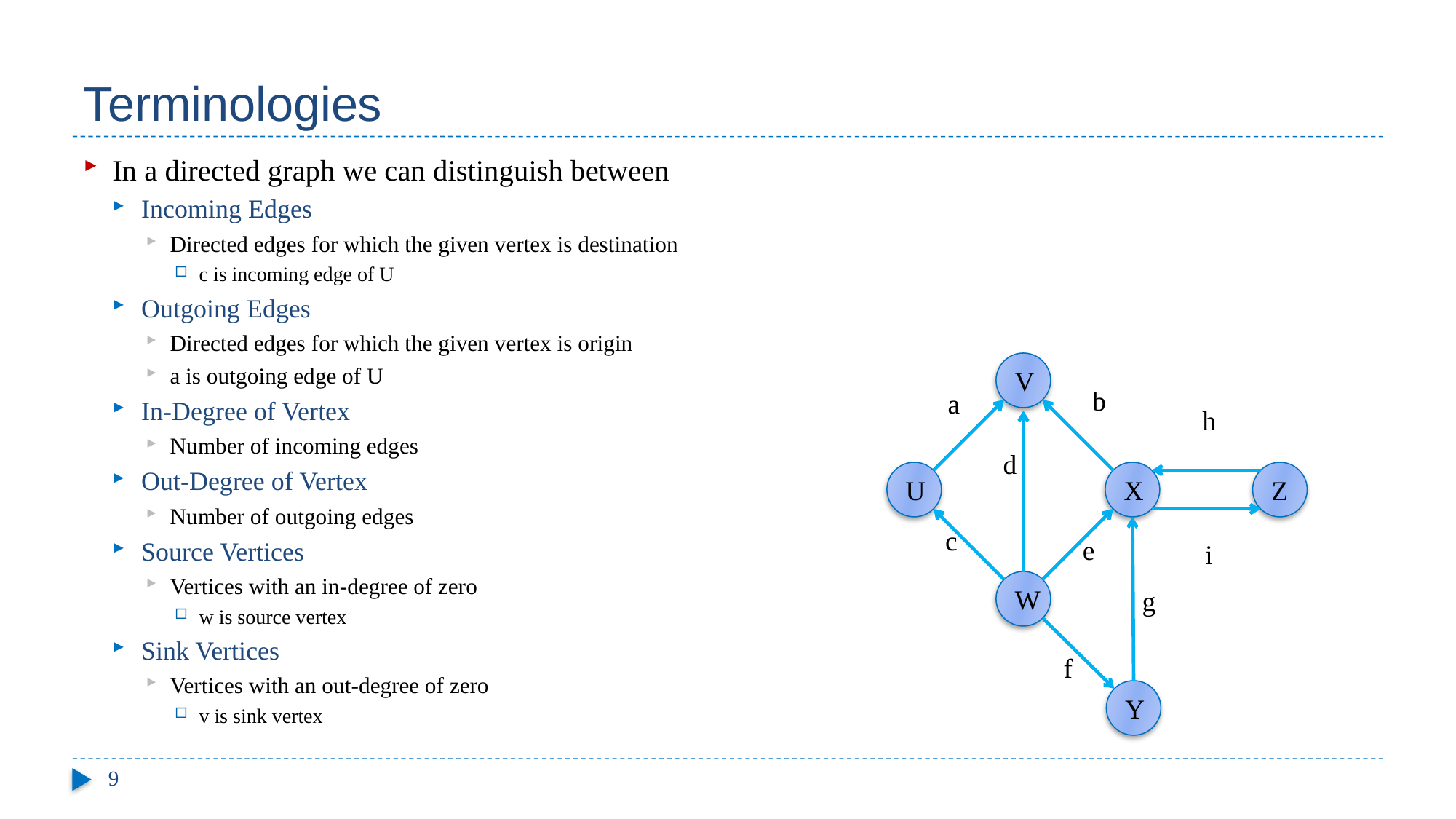

# Terminologies
In a directed graph we can distinguish between
Incoming Edges
Directed edges for which the given vertex is destination
c is incoming edge of U
Outgoing Edges
Directed edges for which the given vertex is origin
a is outgoing edge of U
In-Degree of Vertex
Number of incoming edges
Out-Degree of Vertex
Number of outgoing edges
Source Vertices
Vertices with an in-degree of zero
w is source vertex
Sink Vertices
Vertices with an out-degree of zero
v is sink vertex

V
b
a
h
d
U
X
Z
c
e
i
W
g
f
Y
9